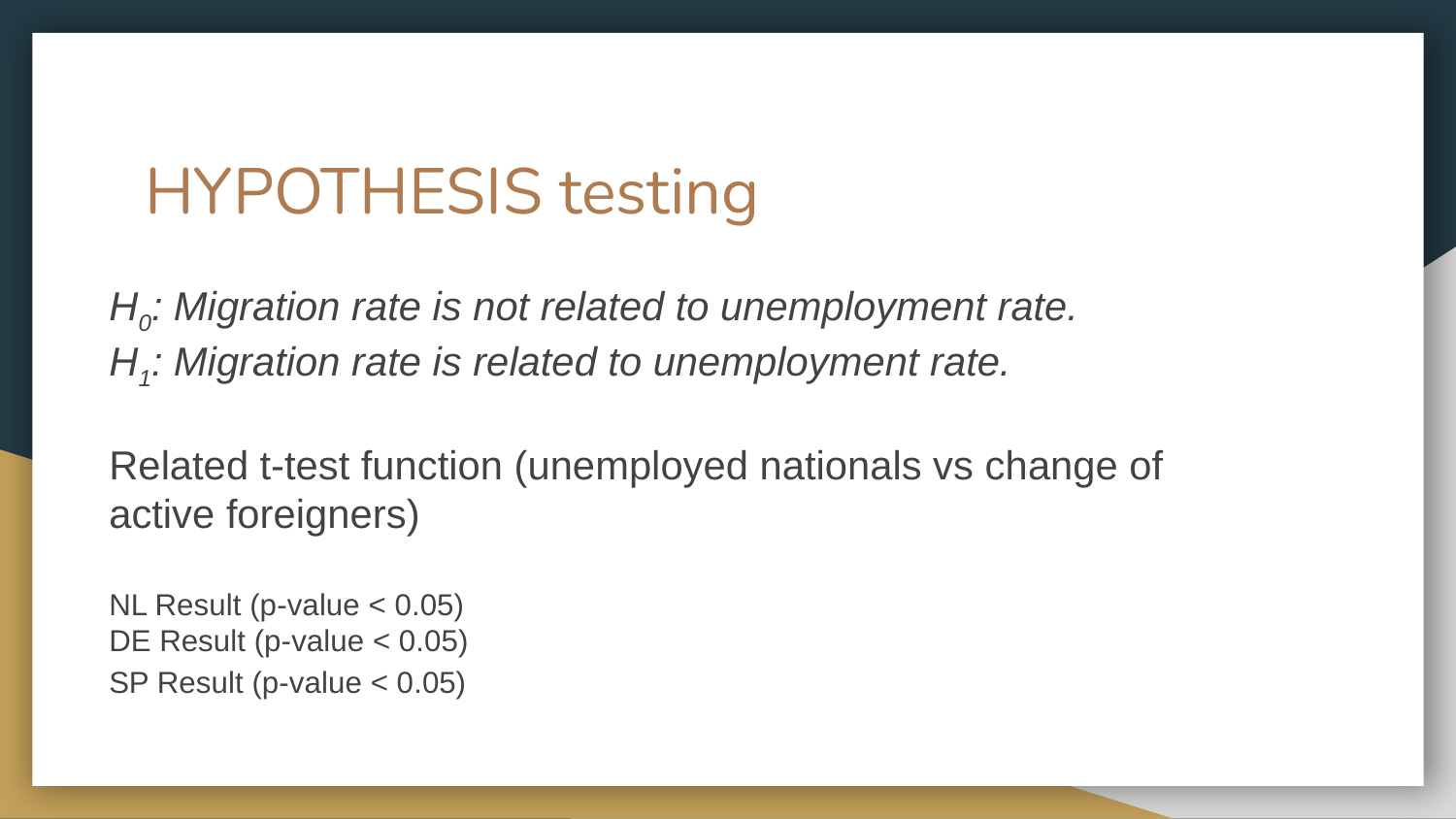

# HYPOTHESIS testing
H0: Migration rate is not related to unemployment rate.
H1: Migration rate is related to unemployment rate.

Related t-test function (unemployed nationals vs change of active foreigners)

NL Result (p-value < 0.05)
DE Result (p-value < 0.05)
SP Result (p-value < 0.05)